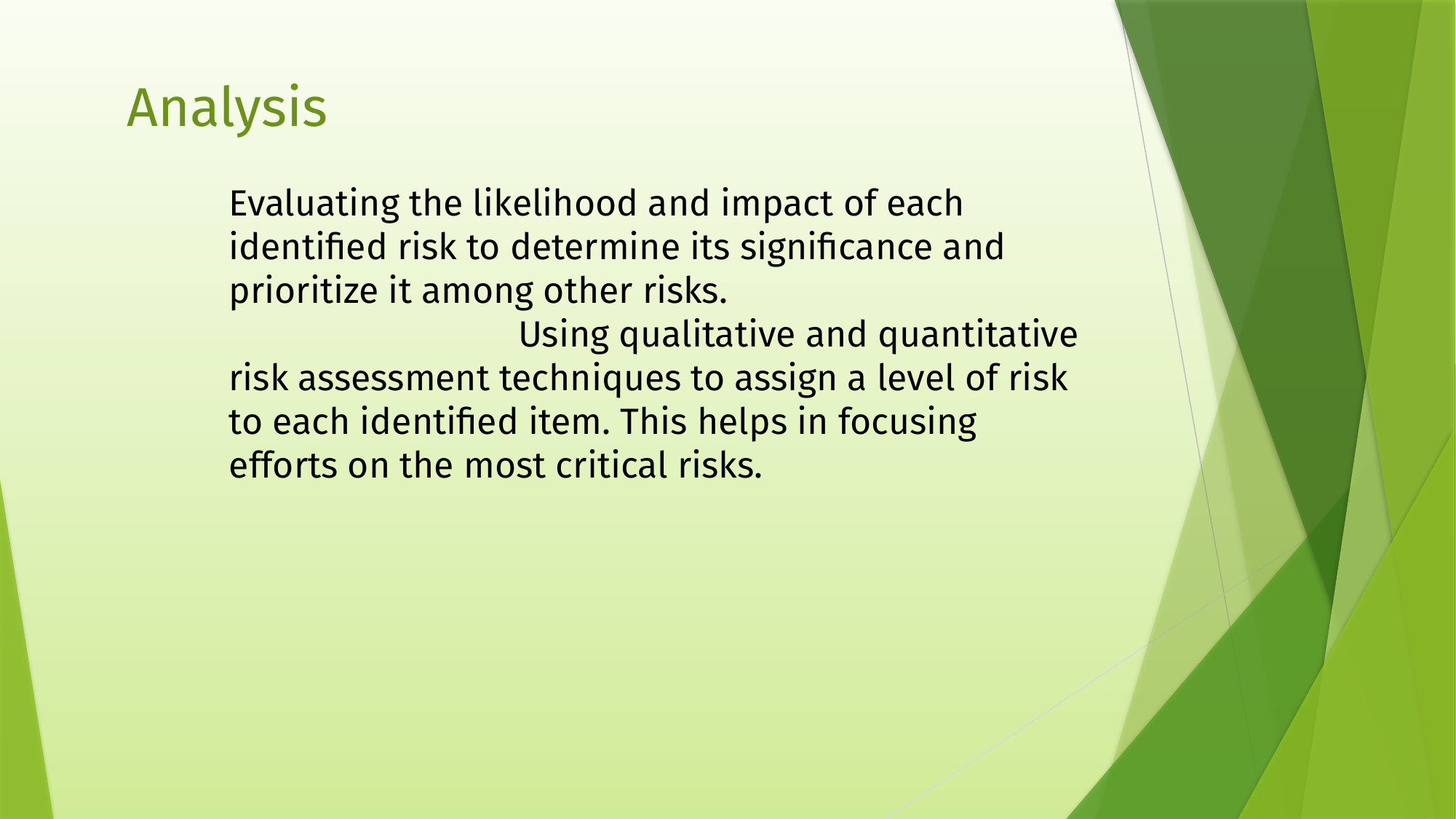

Analysis
Evaluating the likelihood and impact of each identified risk to determine its significance and prioritize it among other risks.
                              Using qualitative and quantitative risk assessment techniques to assign a level of risk to each identified item. This helps in focusing efforts on the most critical risks.